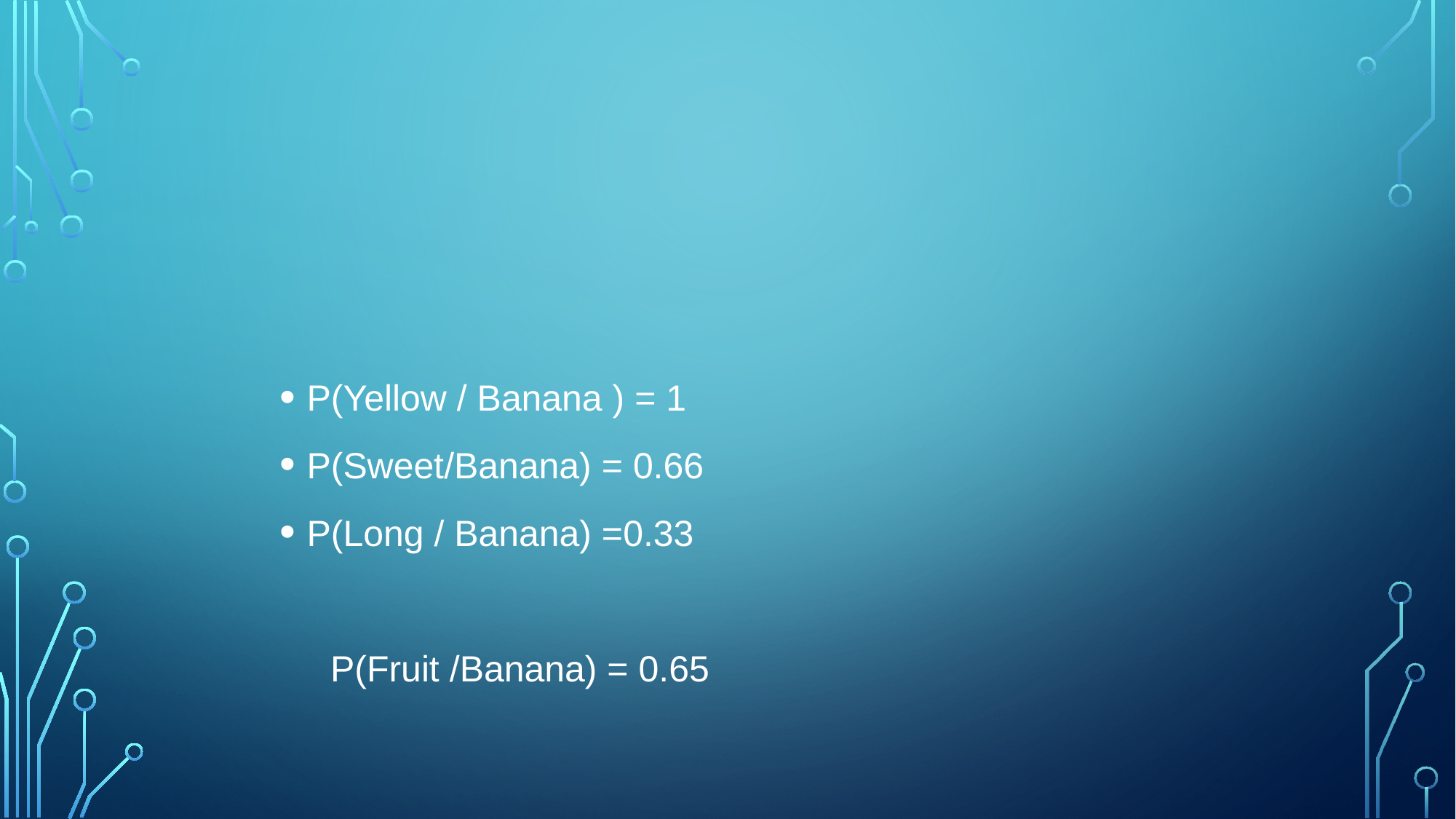

#
P(Yellow / Banana ) = 1
P(Sweet/Banana) = 0.66
P(Long / Banana) =0.33

     P(Fruit /Banana) = 0.65